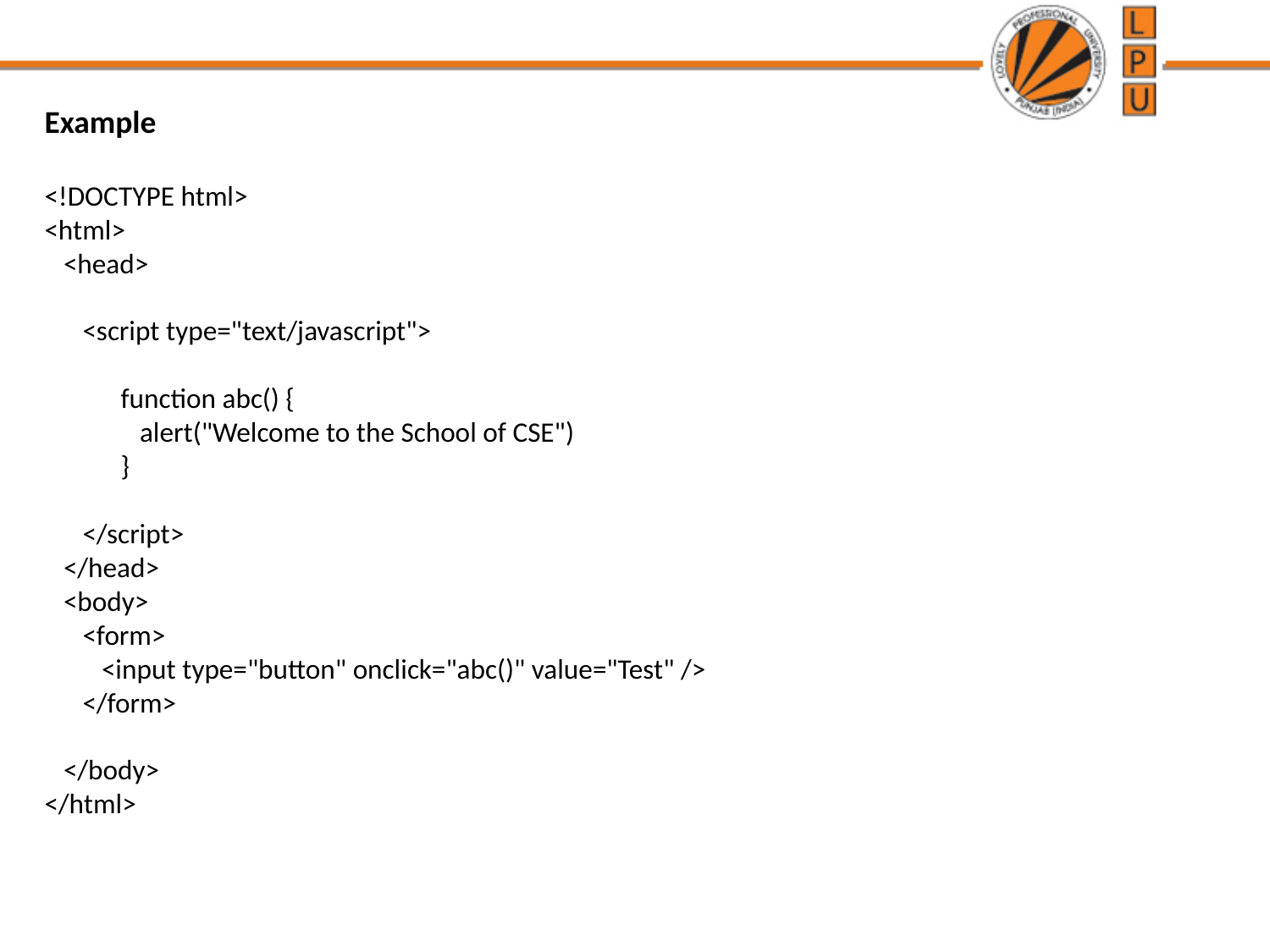

Example

<!DOCTYPE html>
<html>
   <head>

      <script type="text/javascript">

            function abc() {
               alert("Welcome to the School of CSE")
            }

      </script>
   </head>
   <body>
      <form>
         <input type="button" onclick="abc()" value="Test" />
      </form>

   </body>
</html>